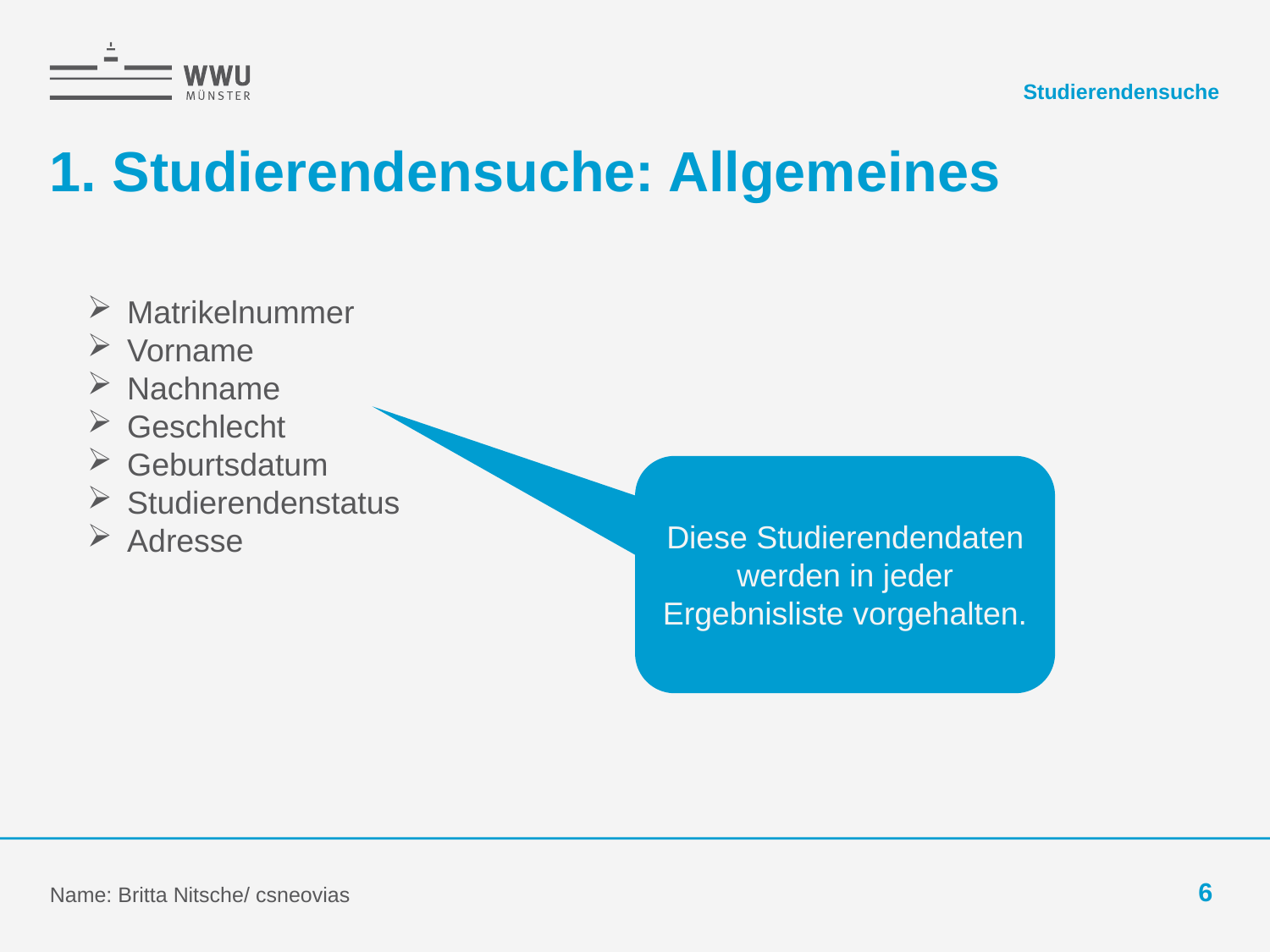

Studierendensuche
# 1. Studierendensuche: Allgemeines
Matrikelnummer
Vorname
Nachname
Geschlecht
Geburtsdatum
Studierendenstatus
Adresse
Diese Studierendendaten werden in jeder Ergebnisliste vorgehalten.
Name: Britta Nitsche/ csneovias
6